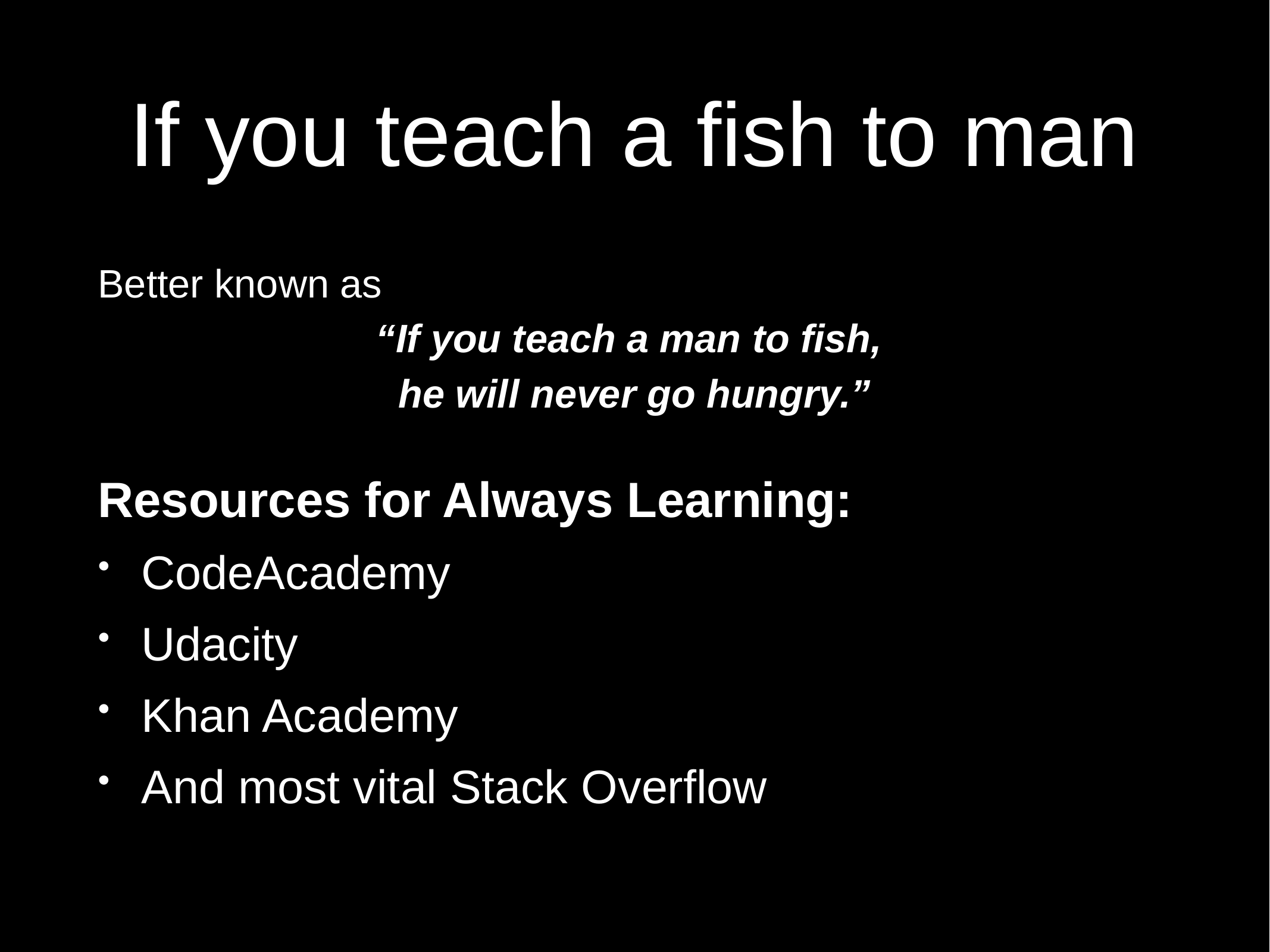

# If you teach a fish to man
Better known as
“If you teach a man to fish,
he will never go hungry.”
Resources for Always Learning:
CodeAcademy
Udacity
Khan Academy
And most vital Stack Overflow